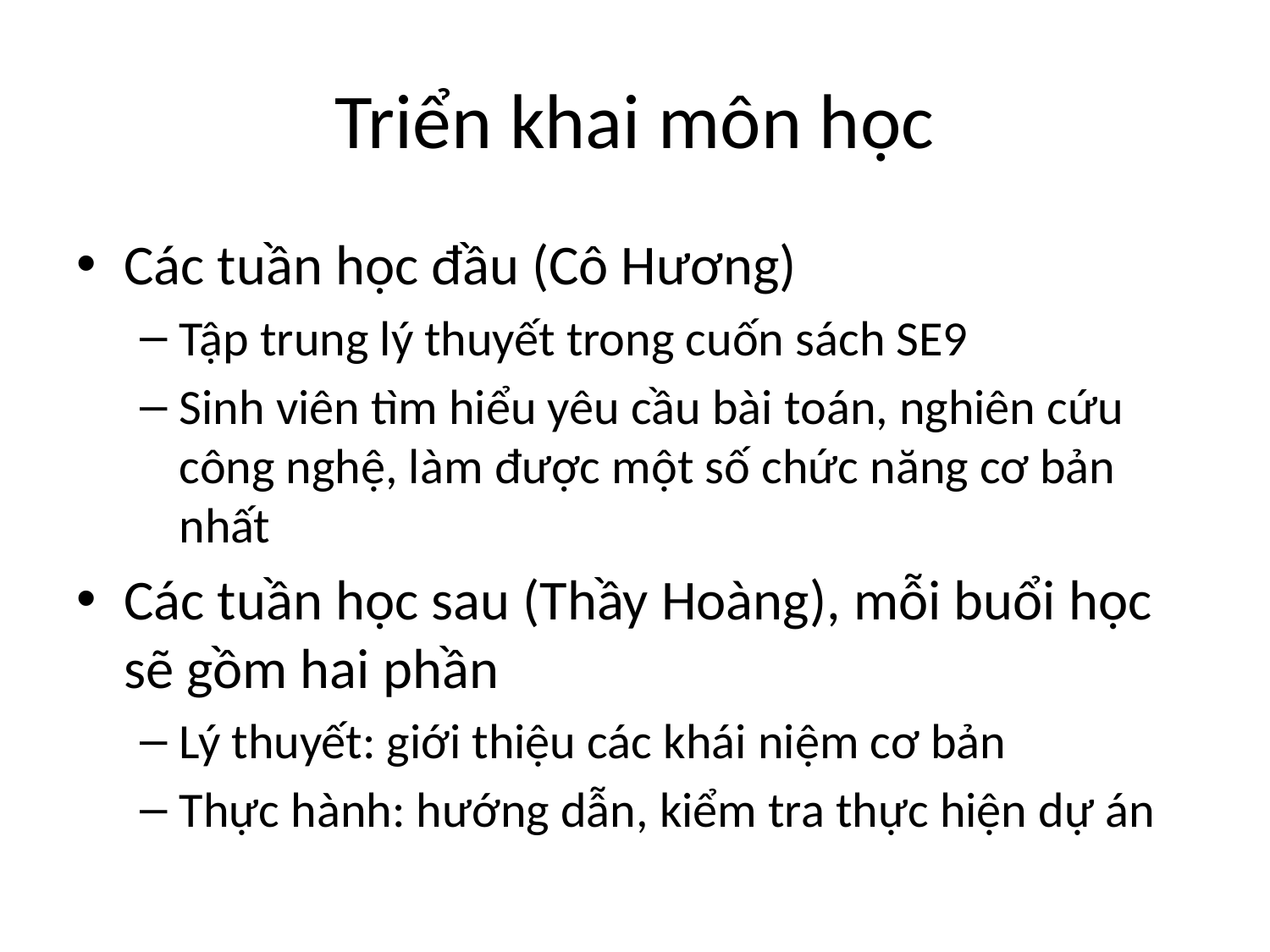

# Triển khai môn học
Các tuần học đầu (Cô Hương)
Tập trung lý thuyết trong cuốn sách SE9
Sinh viên tìm hiểu yêu cầu bài toán, nghiên cứu công nghệ, làm được một số chức năng cơ bản nhất
Các tuần học sau (Thầy Hoàng), mỗi buổi học sẽ gồm hai phần
Lý thuyết: giới thiệu các khái niệm cơ bản
Thực hành: hướng dẫn, kiểm tra thực hiện dự án